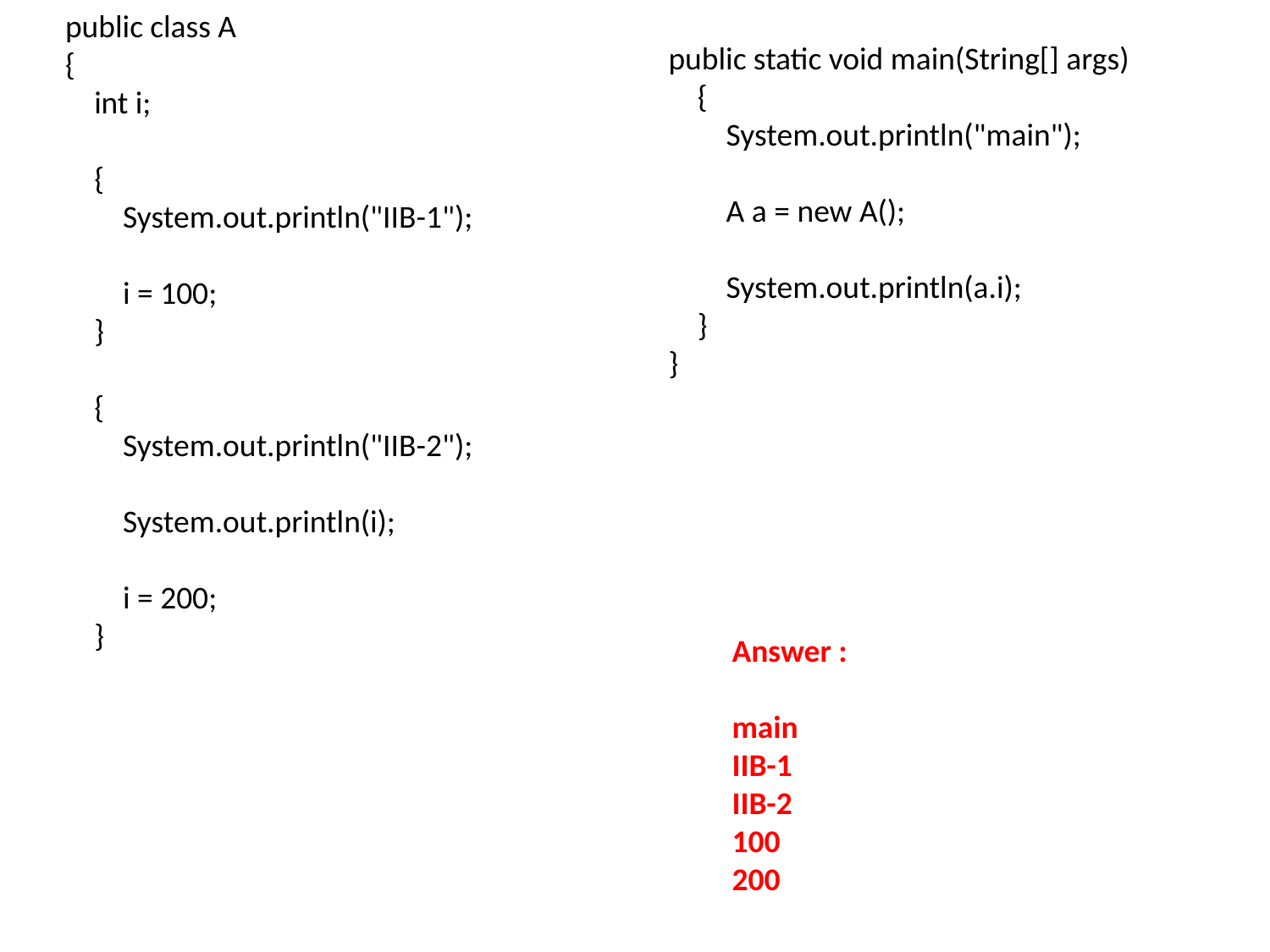

public class A
{
    int i;

    {
        System.out.println("IIB-1");

        i = 100;
    }

    {
        System.out.println("IIB-2");

        System.out.println(i);

        i = 200;
    }

public static void main(String[] args)
    {
        System.out.println("main");

        A a = new A();

        System.out.println(a.i);
    }
}
Answer :

main
IIB-1
IIB-2
100
200